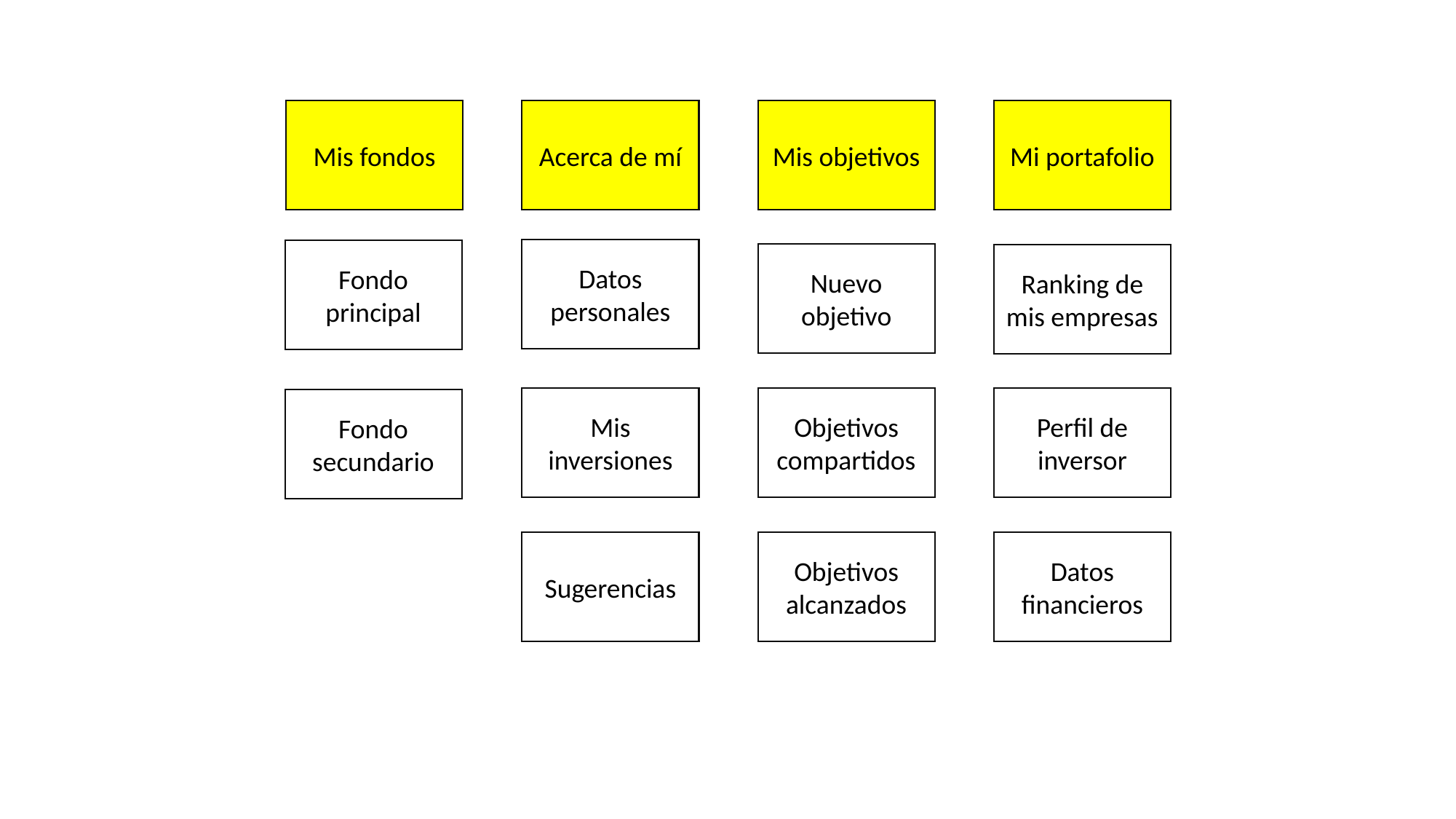

Mis fondos
Acerca de mí
Mis objetivos
Mi portafolio
Datos personales
Fondo principal
Nuevo objetivo
Ranking de mis empresas
Mis inversiones
Objetivos compartidos
Perfil de inversor
Fondo secundario
Sugerencias
Objetivos alcanzados
Datos financieros